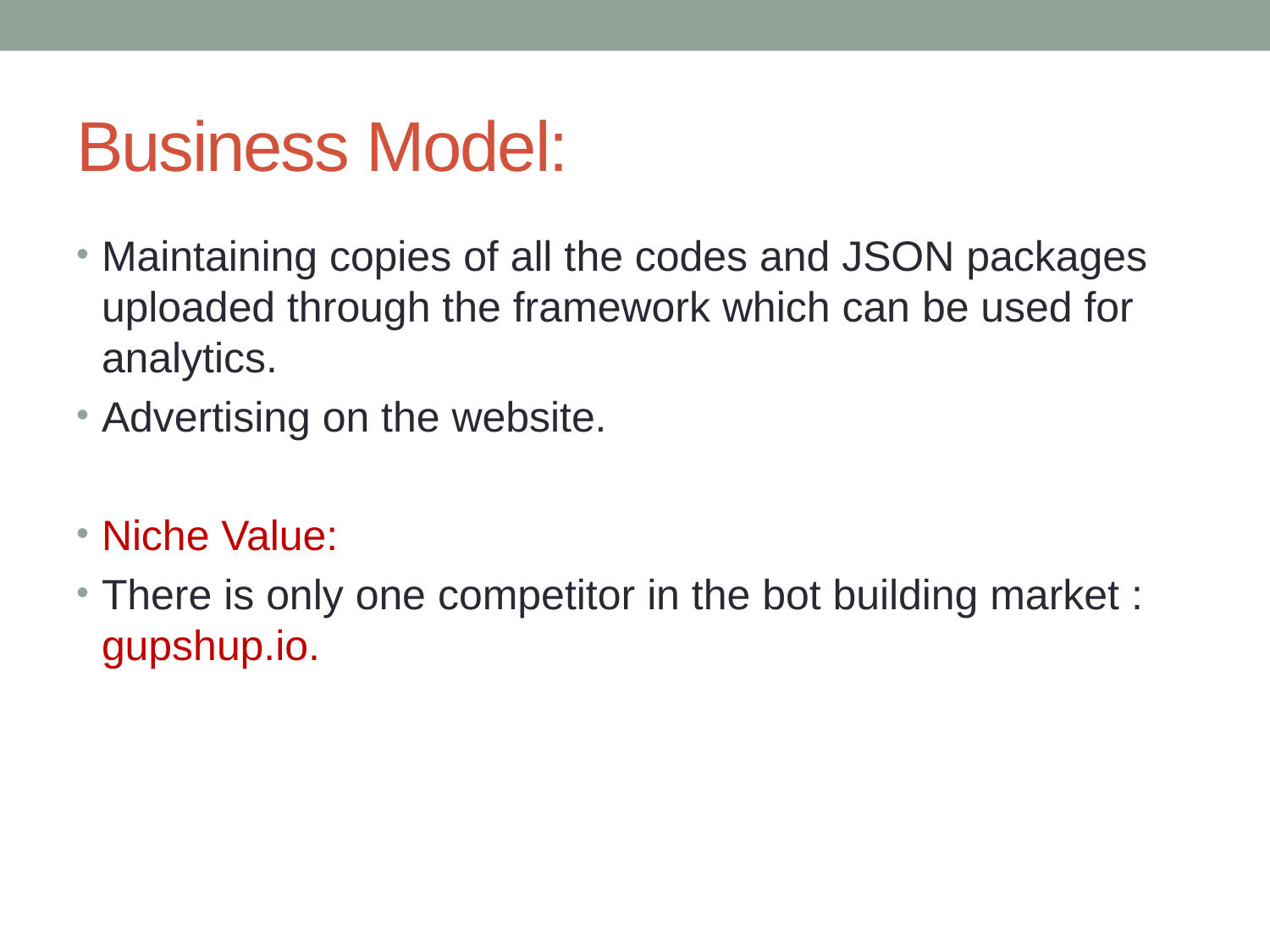

# Business Model:
Maintaining copies of all the codes and JSON packages uploaded through the framework which can be used for analytics.
Advertising on the website.

Niche Value:
There is only one competitor in the bot building market : gupshup.io.